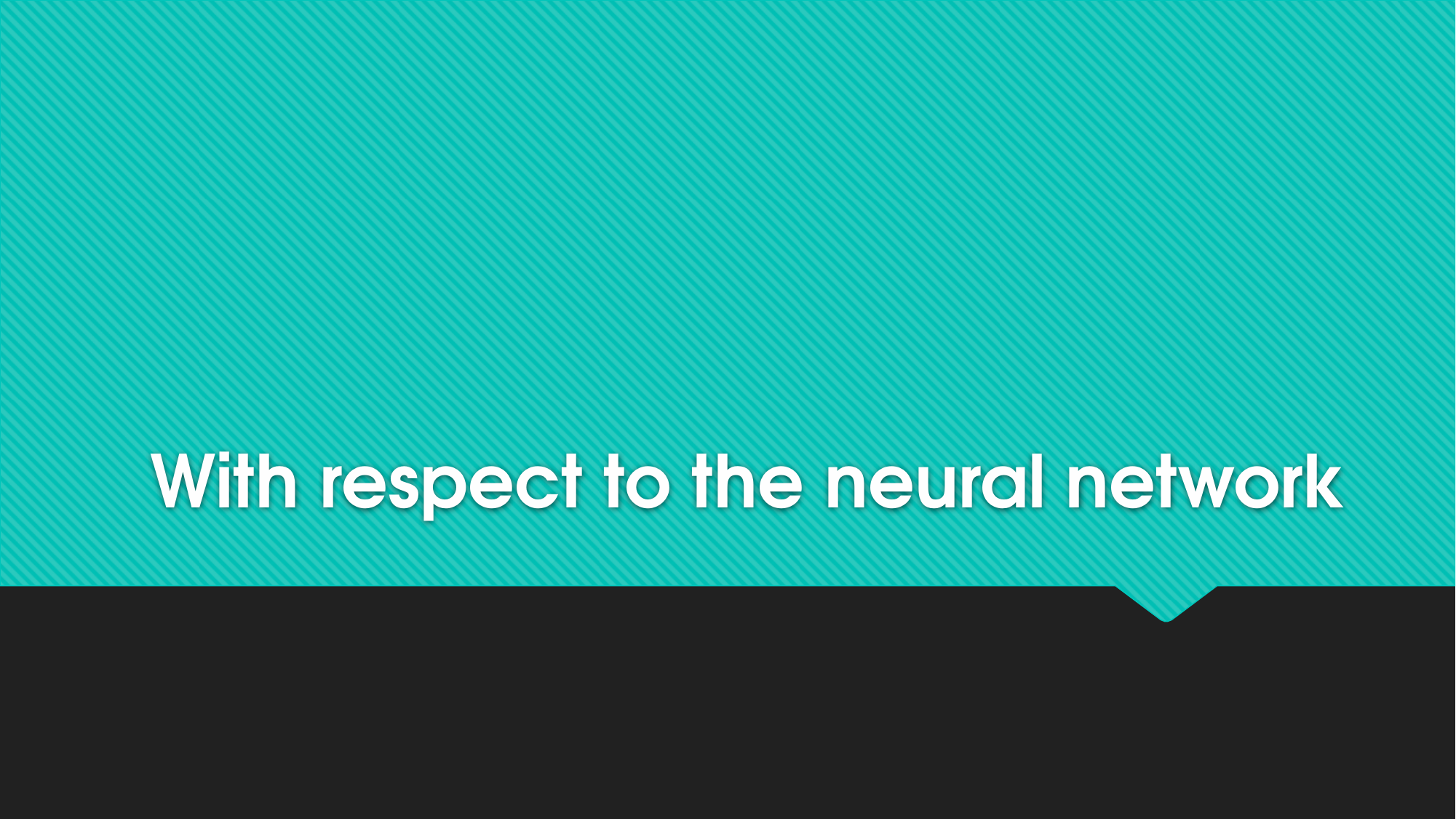

# With respect to the neural network